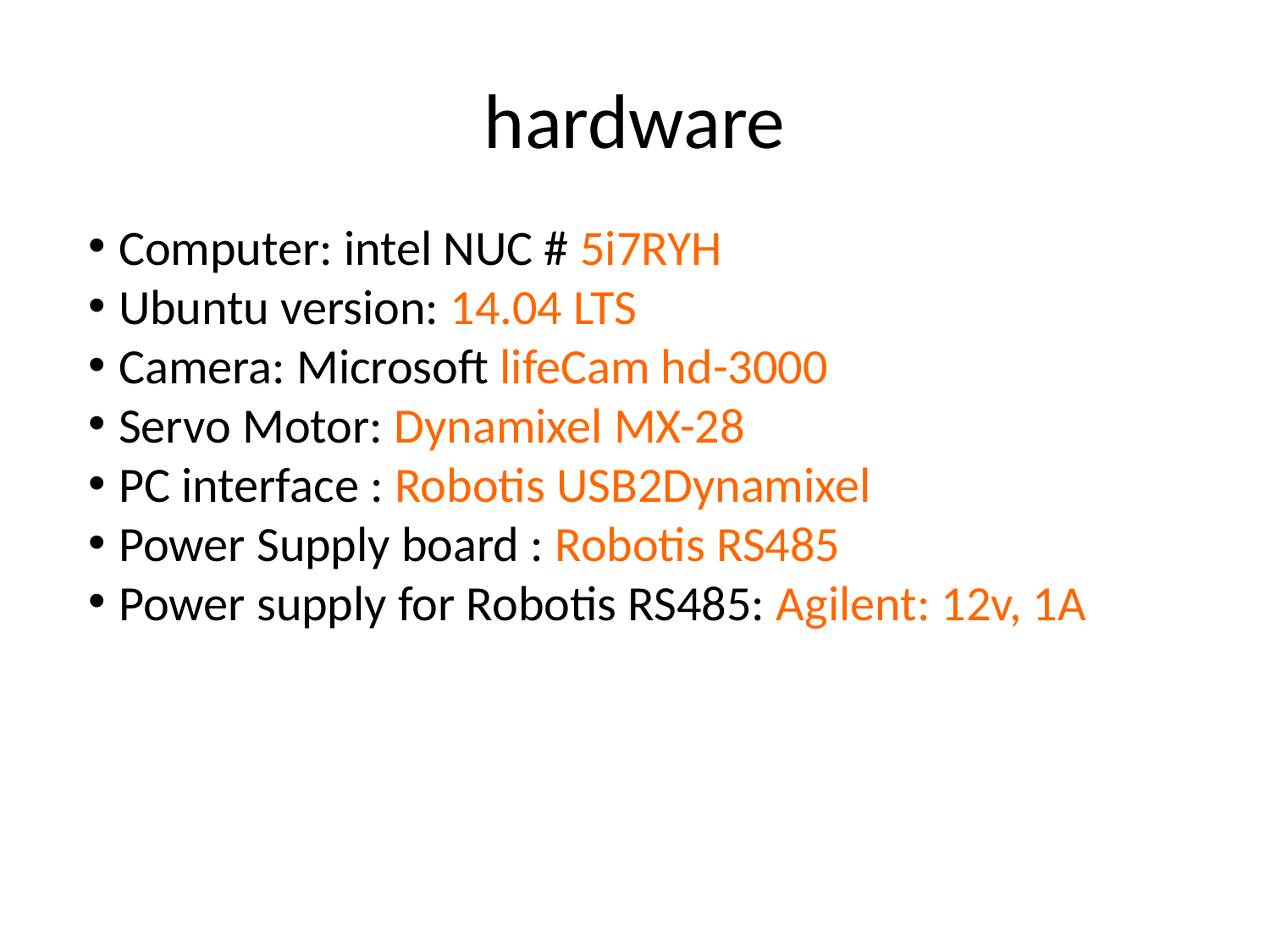

hardware
Computer: intel NUC # 5i7RYH
Ubuntu version: 14.04 LTS
Camera: Microsoft lifeCam hd-3000
Servo Motor: Dynamixel MX-28
PC interface : Robotis USB2Dynamixel
Power Supply board : Robotis RS485
Power supply for Robotis RS485: Agilent: 12v, 1A